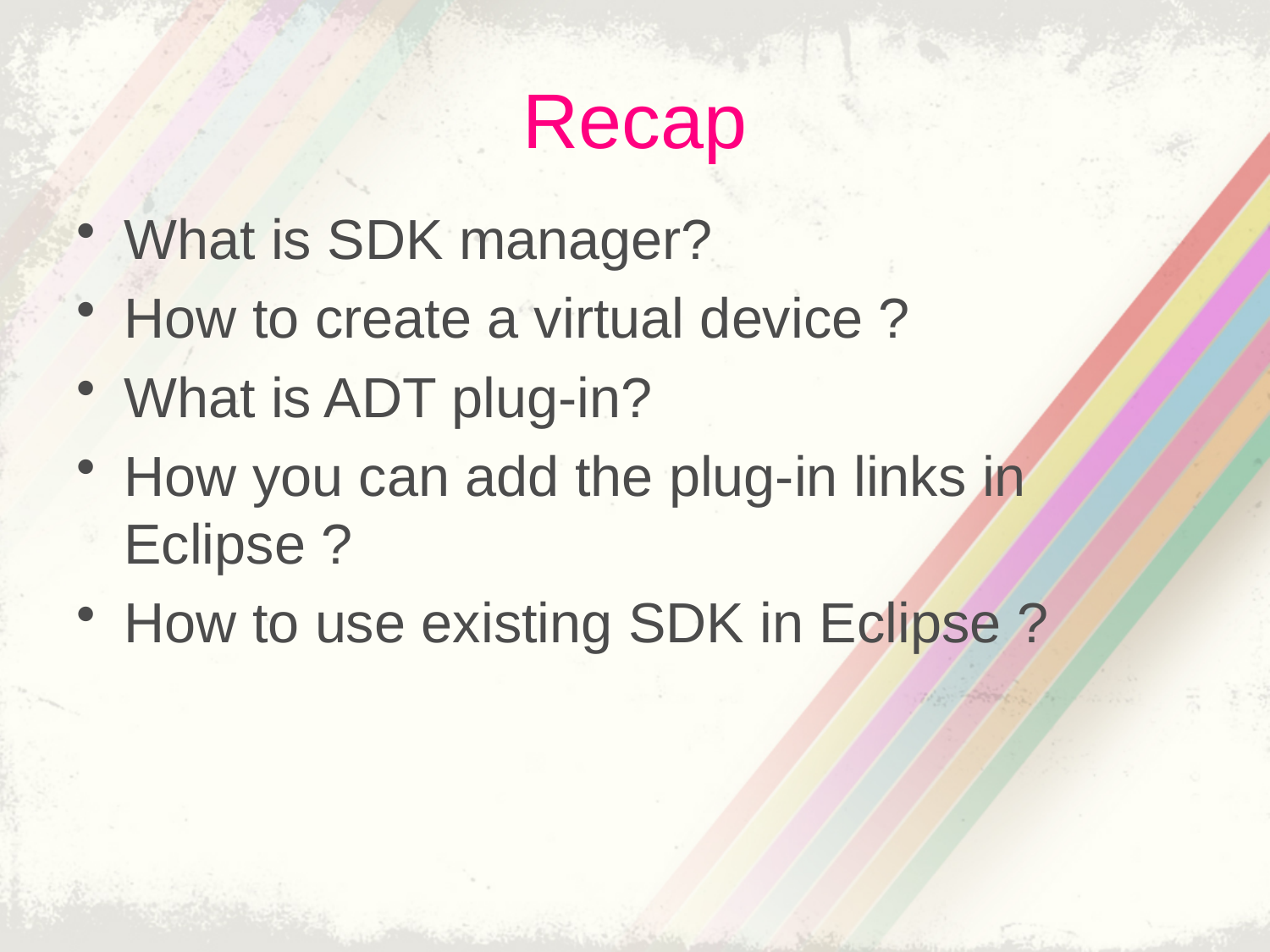

# Recap
What is SDK manager?
How to create a virtual device ?
What is ADT plug-in?
How you can add the plug-in links in Eclipse ?
How to use existing SDK in Eclipse ?